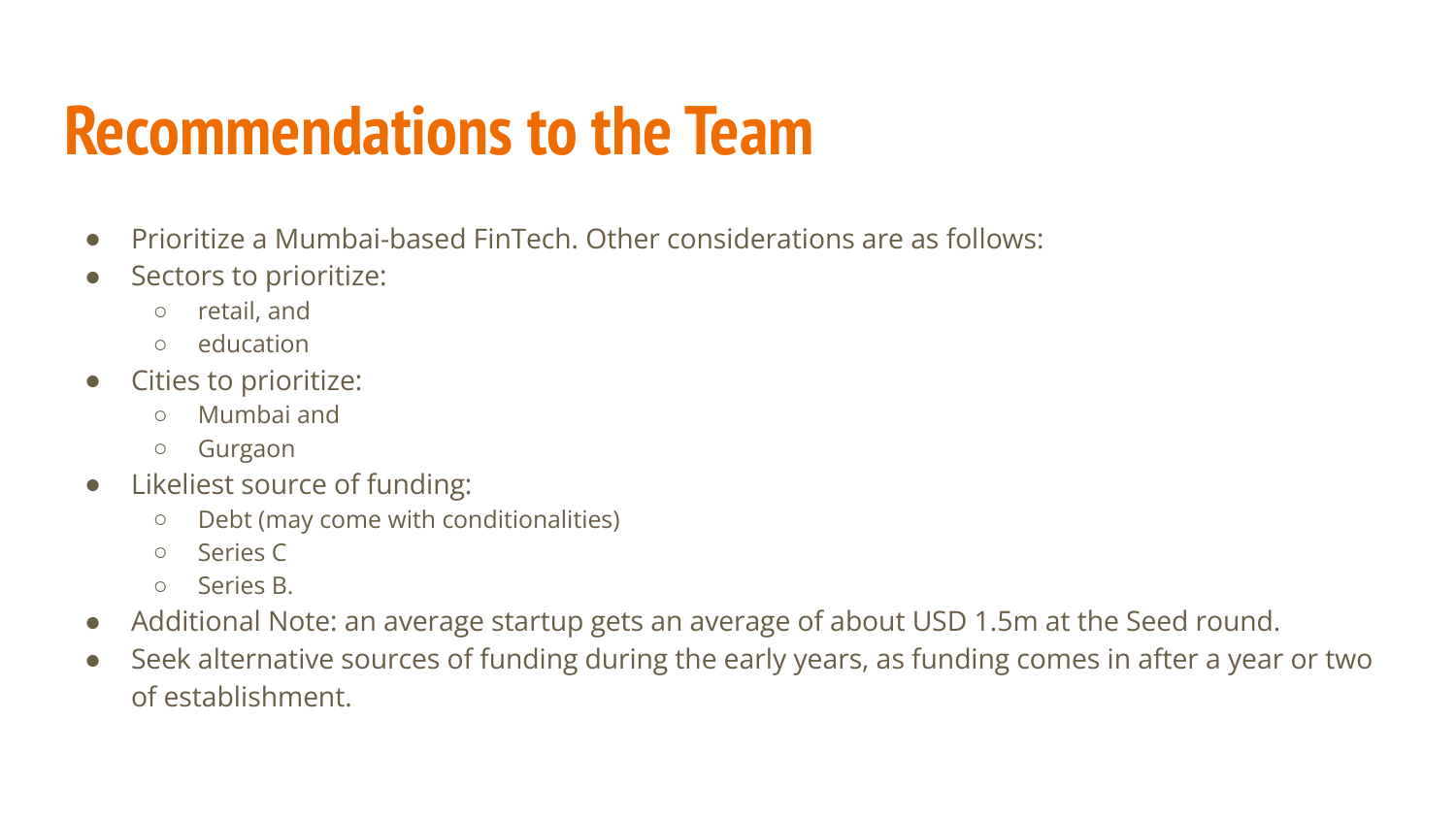

# Recommendations to the Team
Prioritize a Mumbai-based FinTech. Other considerations are as follows:
Sectors to prioritize:
retail, and
education
Cities to prioritize:
Mumbai and
Gurgaon
Likeliest source of funding:
Debt (may come with conditionalities)
Series C
Series B.
Additional Note: an average startup gets an average of about USD 1.5m at the Seed round.
Seek alternative sources of funding during the early years, as funding comes in after a year or two of establishment.